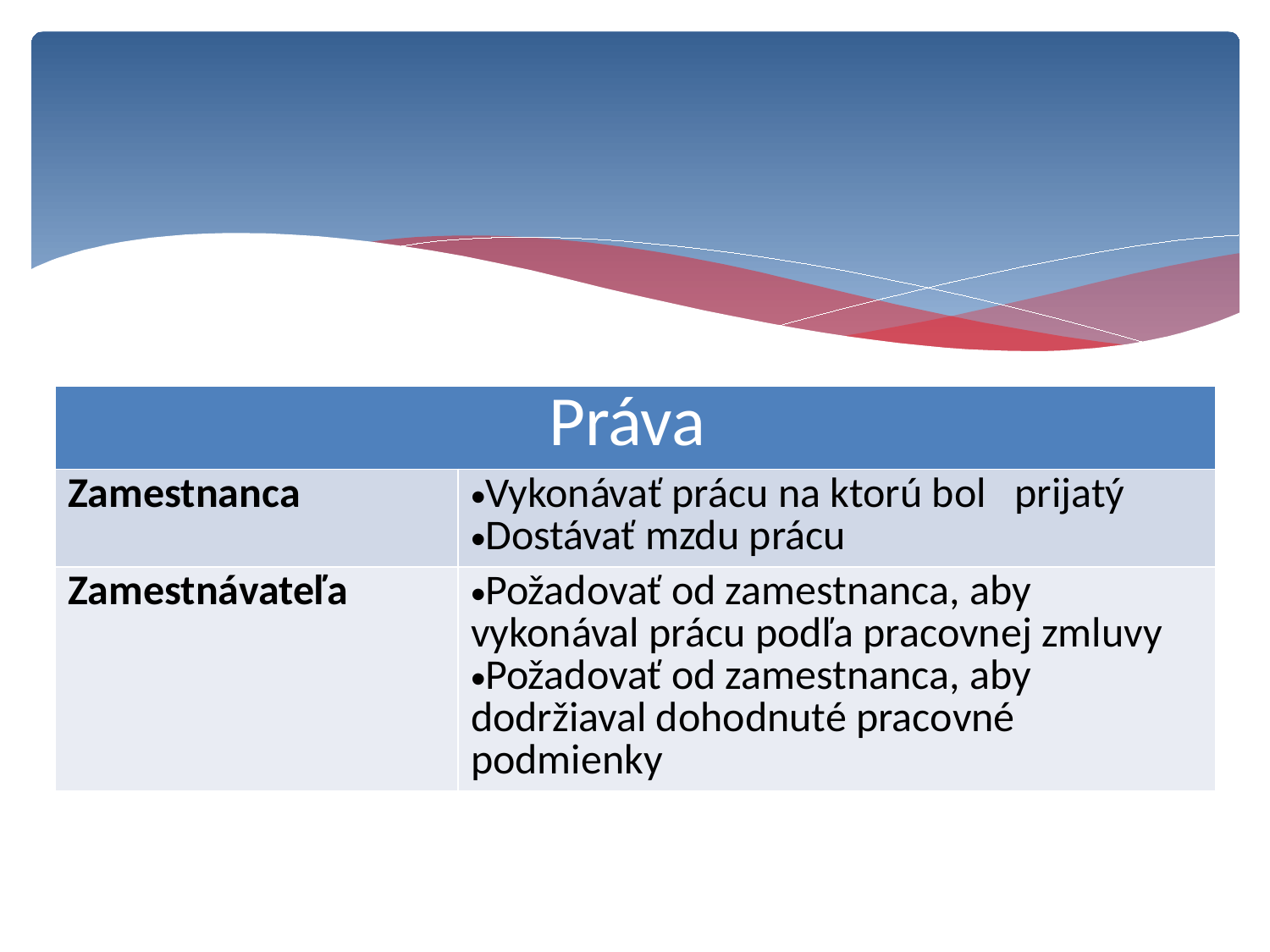

| Práva |  |
| --- | --- |
| Zamestnanca | Vykonávať prácu na ktorú bol prijatý Dostávať mzdu prácu |
| Zamestnávateľa | Požadovať od zamestnanca, aby vykonával prácu podľa pracovnej zmluvy Požadovať od zamestnanca, aby dodržiaval dohodnuté pracovné podmienky |